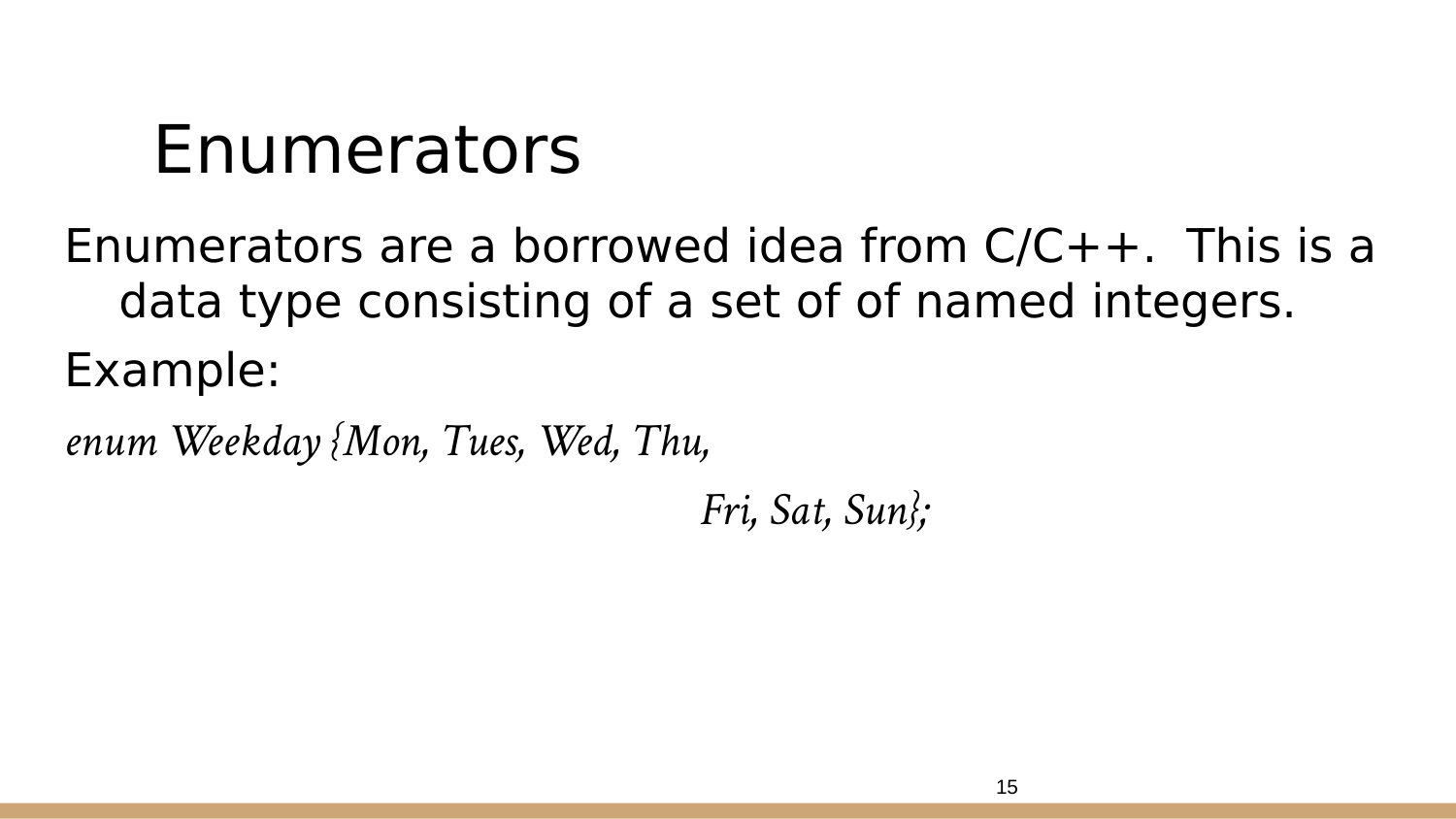

# Enumerators
Enumerators are a borrowed idea from C/C++.  This is a data type consisting of a set of of named integers.
Example:
enum Weekday {Mon, Tues, Wed, Thu,
					Fri, Sat, Sun};
15